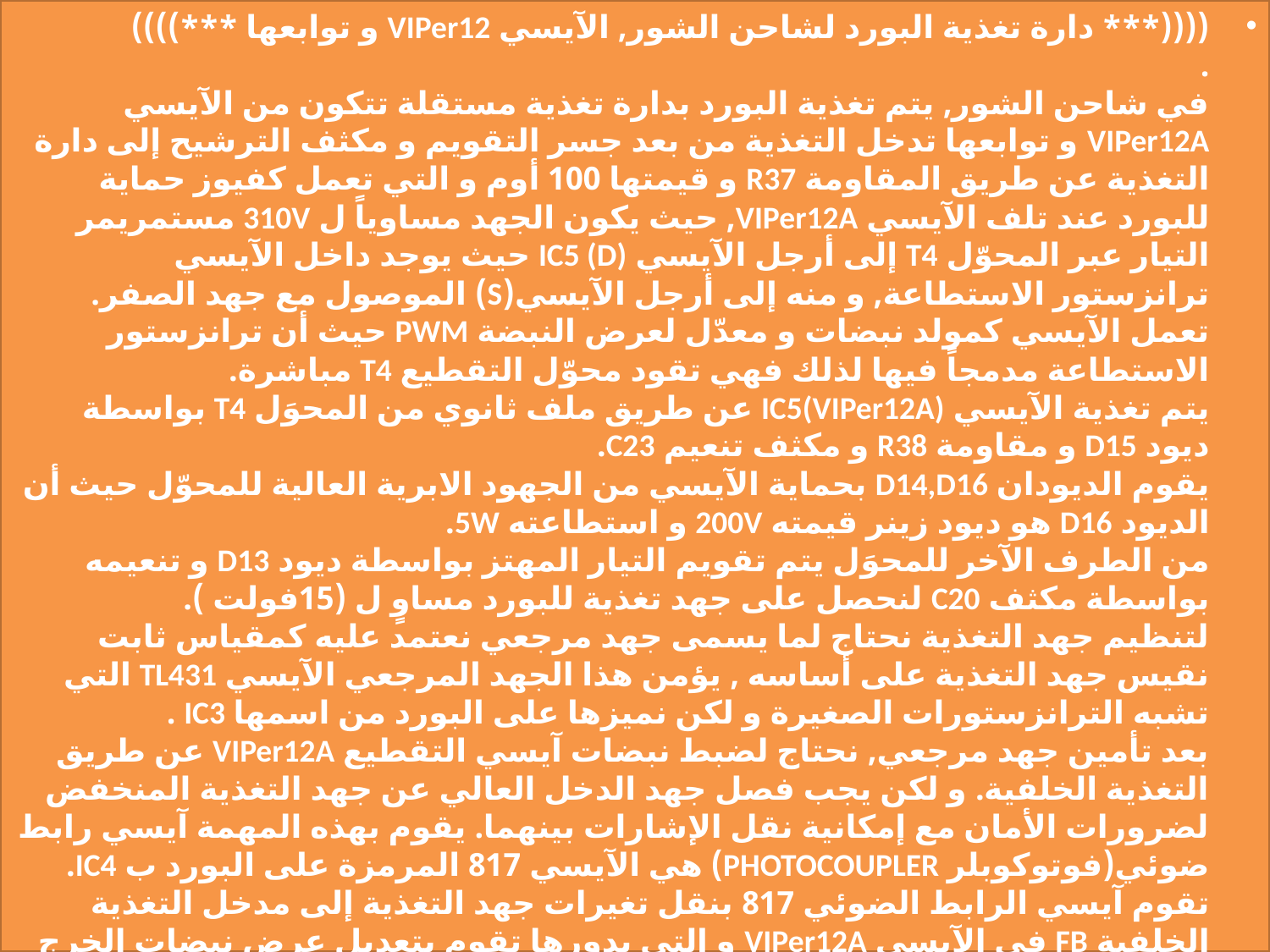

((((*** دارة تغذية البورد لشاحن الشور, الآيسي VIPer12 و توابعها ***))))
.
في شاحن الشور, يتم تغذية البورد بدارة تغذية مستقلة تتكون من الآيسي VIPer12A و توابعها تدخل التغذية من بعد جسر التقويم و مكثف الترشيح إلى دارة التغذية عن طريق المقاومة R37 و قيمتها 100 أوم و التي تعمل كفيوز حماية للبورد عند تلف الآيسي VIPer12A, حيث يكون الجهد مساوياً ل 310V مستمريمر التيار عبر المحوّل T4 إلى أرجل الآيسي IC5 (D) حيث يوجد داخل الآيسي ترانزستور الاستطاعة, و منه إلى أرجل الآيسي(S) الموصول مع جهد الصفر.
تعمل الآيسي كمولد نبضات و معدّل لعرض النبضة PWM حيث أن ترانزستور الاستطاعة مدمجاً فيها لذلك فهي تقود محوّل التقطيع T4 مباشرة.
يتم تغذية الآيسي IC5(VIPer12A) عن طريق ملف ثانوي من المحوَل T4 بواسطة ديود D15 و مقاومة R38 و مكثف تنعيم C23.
يقوم الديودان D14,D16 بحماية الآيسي من الجهود الابرية العالية للمحوّل حيث أن الديود D16 هو ديود زينر قيمته 200V و استطاعته 5W.
من الطرف الآخر للمحوَل يتم تقويم التيار المهتز بواسطة ديود D13 و تنعيمه بواسطة مكثف C20 لنحصل على جهد تغذية للبورد مساوٍ ل (15فولت ).
لتنظيم جهد التغذية نحتاج لما يسمى جهد مرجعي نعتمد عليه كمقياس ثابت نقيس جهد التغذية على أساسه , يؤمن هذا الجهد المرجعي الآيسي TL431 التي تشبه الترانزستورات الصغيرة و لكن نميزها على البورد من اسمها IC3 .
بعد تأمين جهد مرجعي, نحتاج لضبط نبضات آيسي التقطيع VIPer12A عن طريق التغذية الخلفية. و لكن يجب فصل جهد الدخل العالي عن جهد التغذية المنخفض لضرورات الأمان مع إمكانية نقل الإشارات بينهما. يقوم بهذه المهمة آيسي رابط ضوئي(فوتوكوبلر PHOTOCOUPLER) هي الآيسي 817 المرمزة على البورد ب IC4.
تقوم آيسي الرابط الضوئي 817 بنقل تغيرات جهد التغذية إلى مدخل التغذية الخلفية FB في الآيسي VIPer12A و التي بدورها تقوم بتعديل عرض نبضات الخرج لتثبيت جهد التغذية على قيمة ثابتة